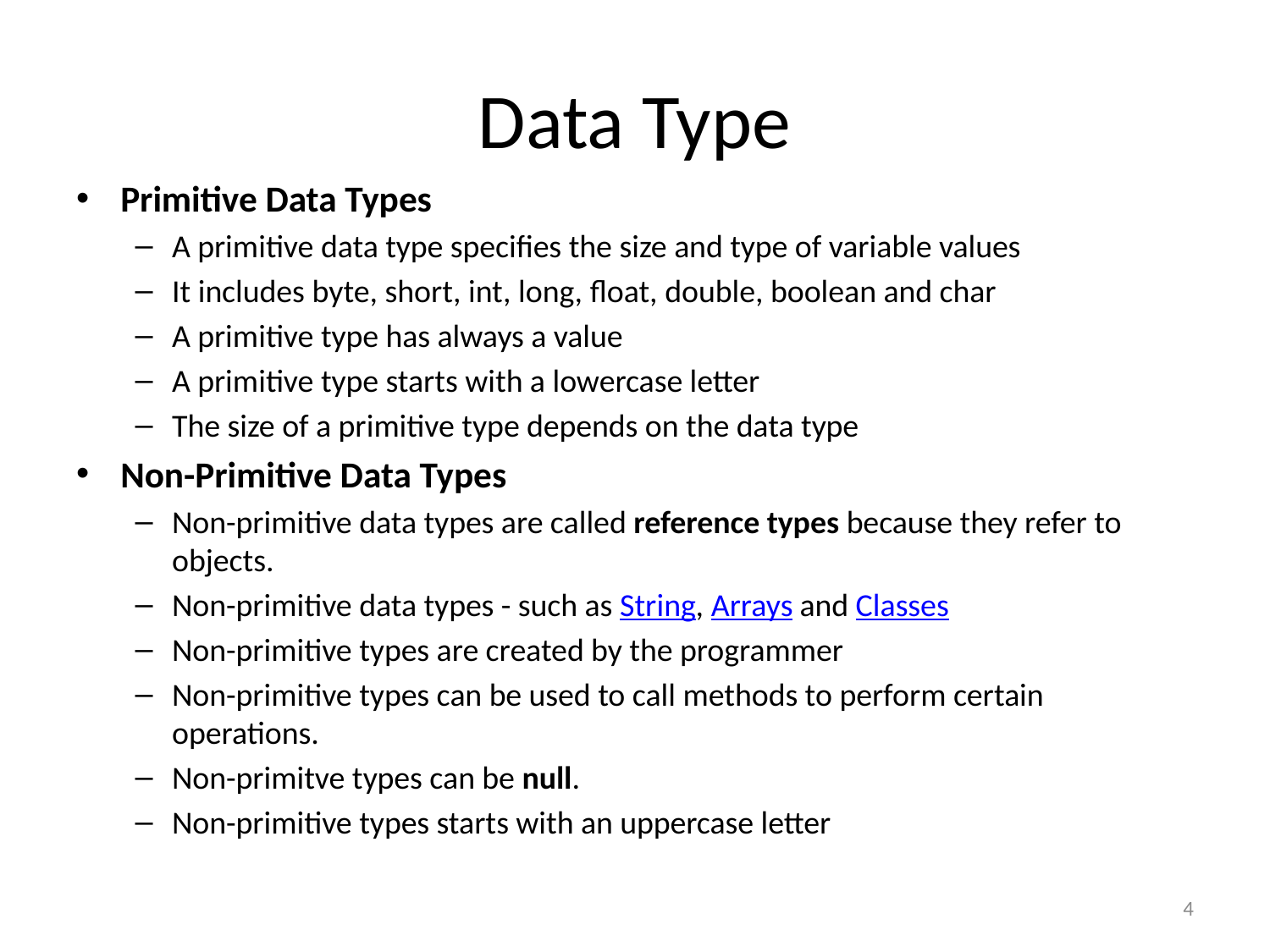

# Data Type
Primitive Data Types
A primitive data type specifies the size and type of variable values
It includes byte, short, int, long, float, double, boolean and char
A primitive type has always a value
A primitive type starts with a lowercase letter
The size of a primitive type depends on the data type
Non-Primitive Data Types
Non-primitive data types are called reference types because they refer to objects.
Non-primitive data types - such as String, Arrays and Classes
Non-primitive types are created by the programmer
Non-primitive types can be used to call methods to perform certain operations.
Non-primitve types can be null.
Non-primitive types starts with an uppercase letter
4